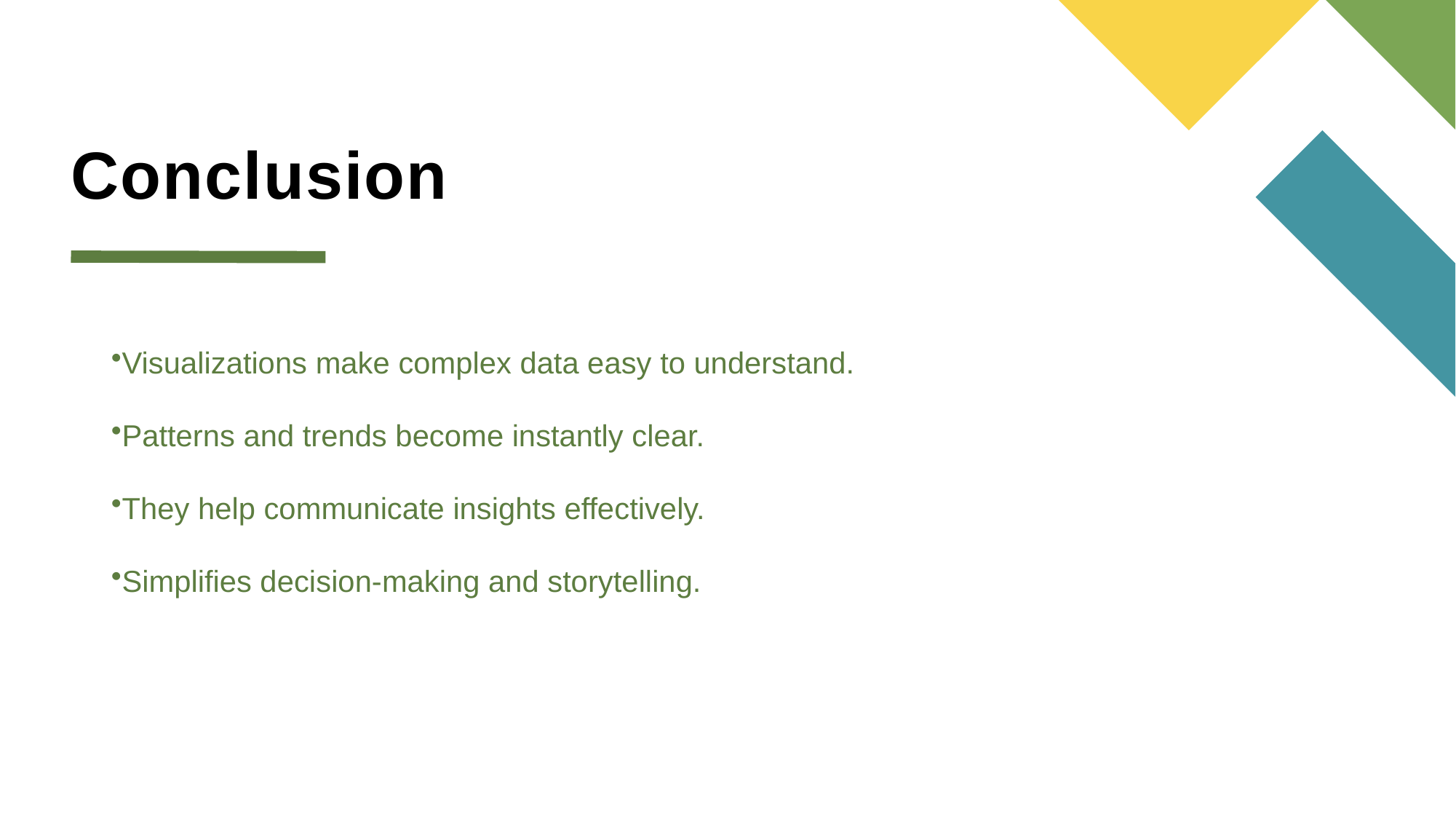

# Conclusion

Visualizations make complex data easy to understand.

Patterns and trends become instantly clear.

They help communicate insights effectively.

Simplifies decision-making and storytelling.

Visualizations make complex data easy to understand.
Patterns and trends become instantly clear.
They help communicate insights effectively.
Simplifies decision-making and storytelling.

Visualizations make complex data easy to understand.
Patterns and trends become instantly clear.
They help communicate insights effectively.
Simplifies decision-making and storytelling.